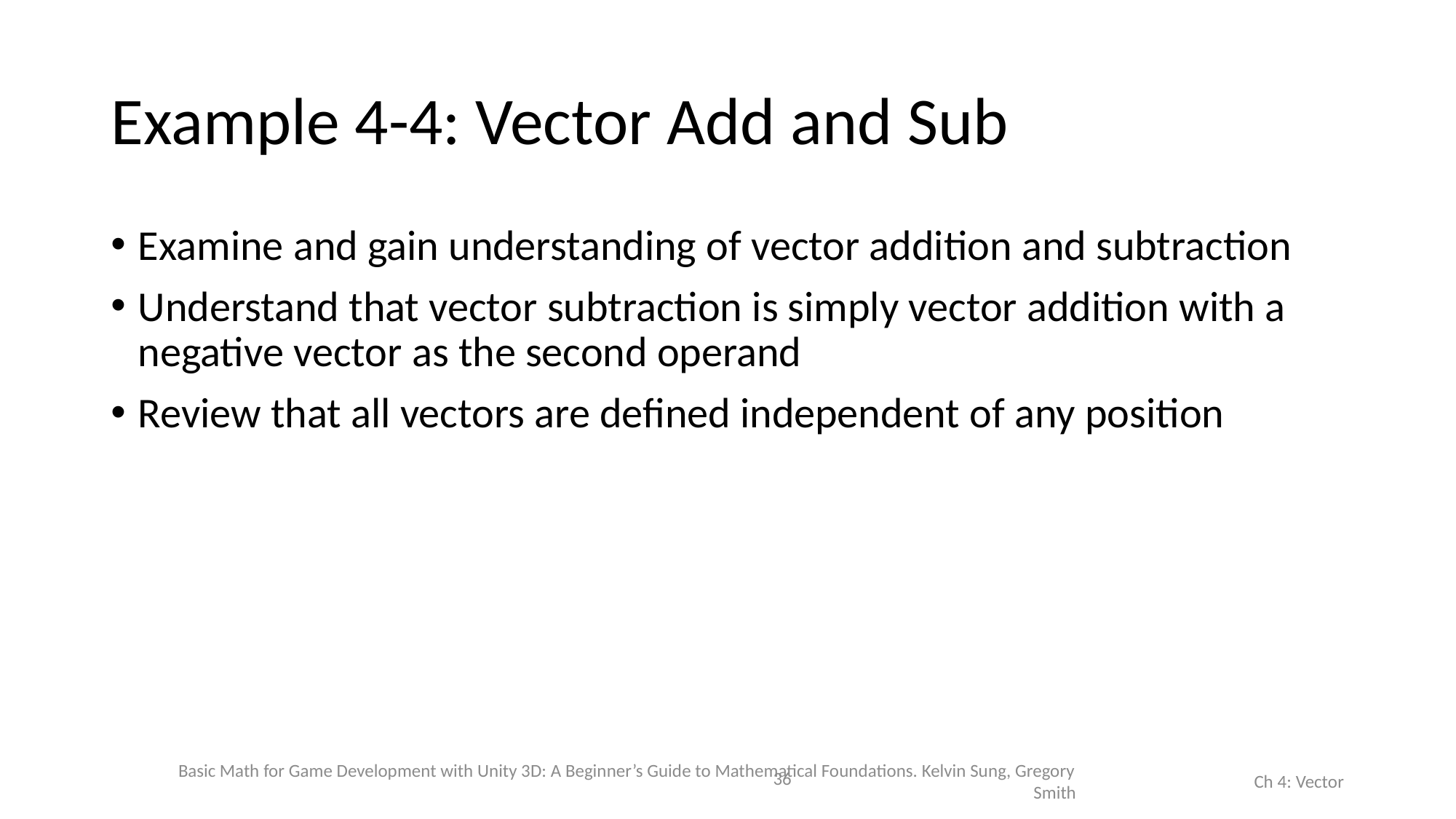

# Example 4-4: Vector Add and Sub
Examine and gain understanding of vector addition and subtraction
Understand that vector subtraction is simply vector addition with a negative vector as the second operand
Review that all vectors are defined independent of any position